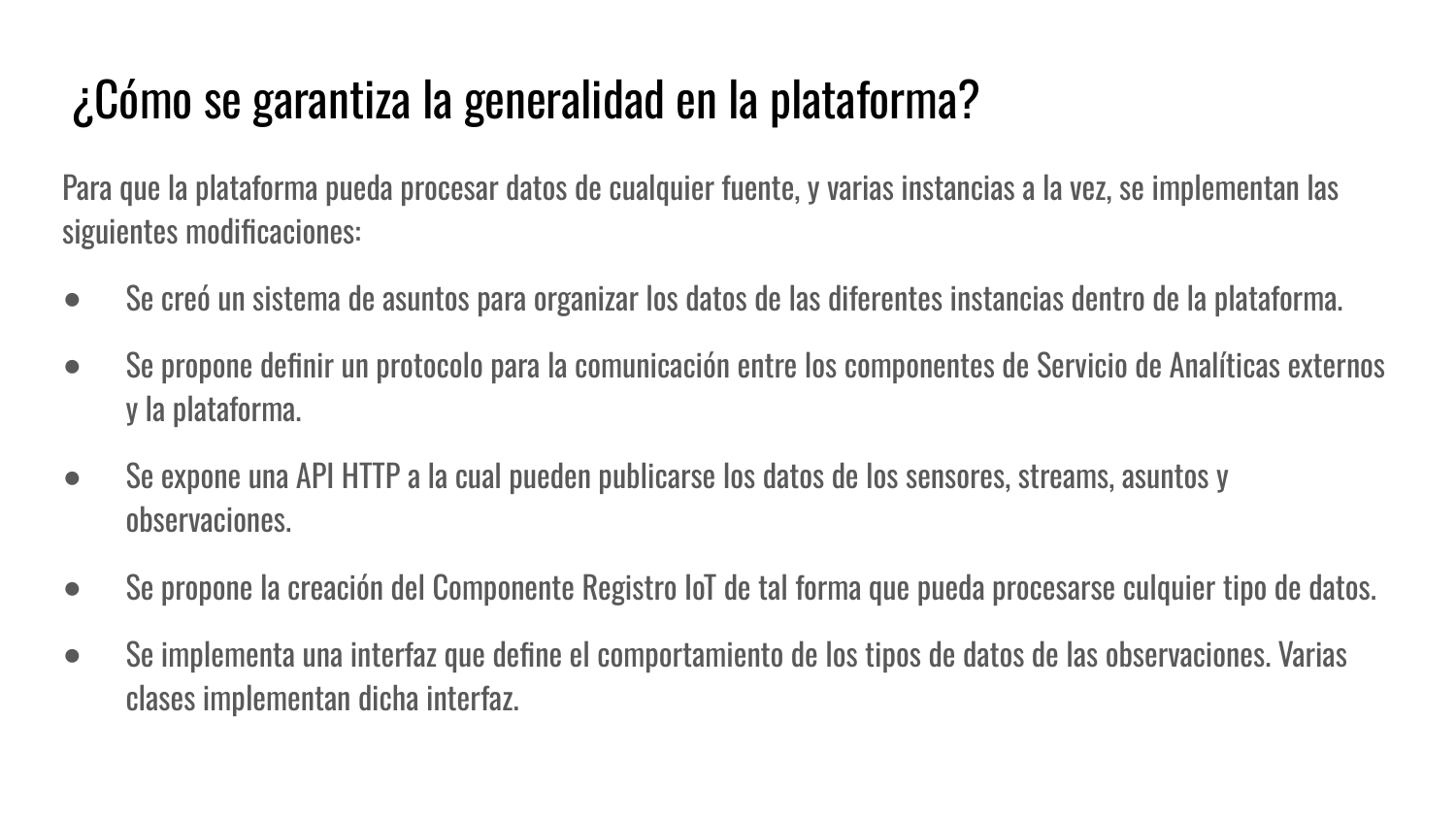

¿Cómo se garantiza la generalidad en la plataforma?
Para que la plataforma pueda procesar datos de cualquier fuente, y varias instancias a la vez, se implementan las siguientes modificaciones:
Se creó un sistema de asuntos para organizar los datos de las diferentes instancias dentro de la plataforma.
Se propone definir un protocolo para la comunicación entre los componentes de Servicio de Analíticas externos y la plataforma.
Se expone una API HTTP a la cual pueden publicarse los datos de los sensores, streams, asuntos y observaciones.
Se propone la creación del Componente Registro IoT de tal forma que pueda procesarse culquier tipo de datos.
Se implementa una interfaz que define el comportamiento de los tipos de datos de las observaciones. Varias clases implementan dicha interfaz.